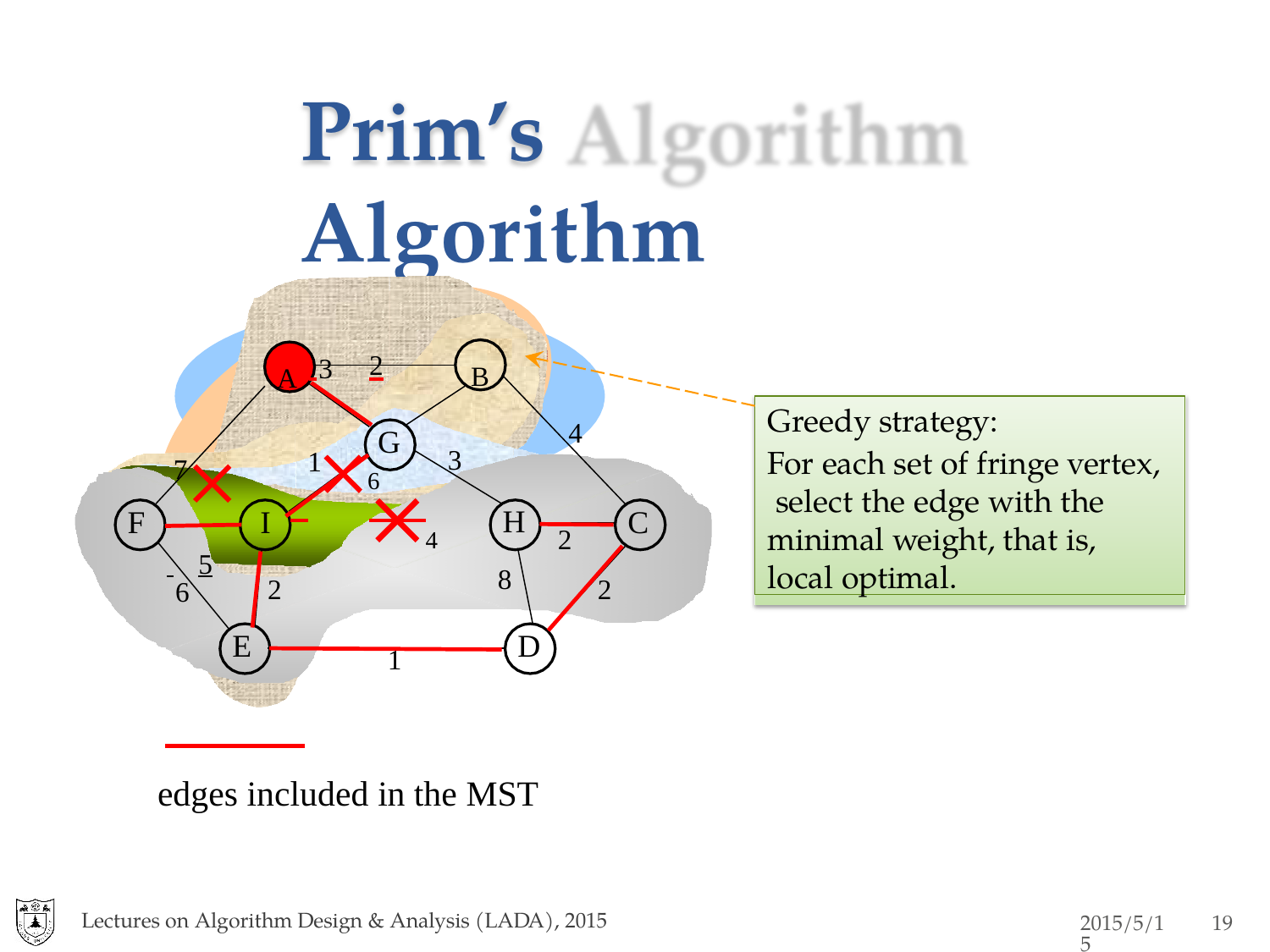

# Prim’s Algorithm

A   	2	  B

3	×6

7×
 	5

Greedy strategy:
For each set of fringe vertex,  select the edge with the  minimal weight, that is,  local optimal.

4
G

3
1
 	×4

F
I
H
8
C

2

2
2
6
E
D

1

edges included in the MST
Lectures on Algorithm Design & Analysis (LADA), 2015
2015/5/15
19